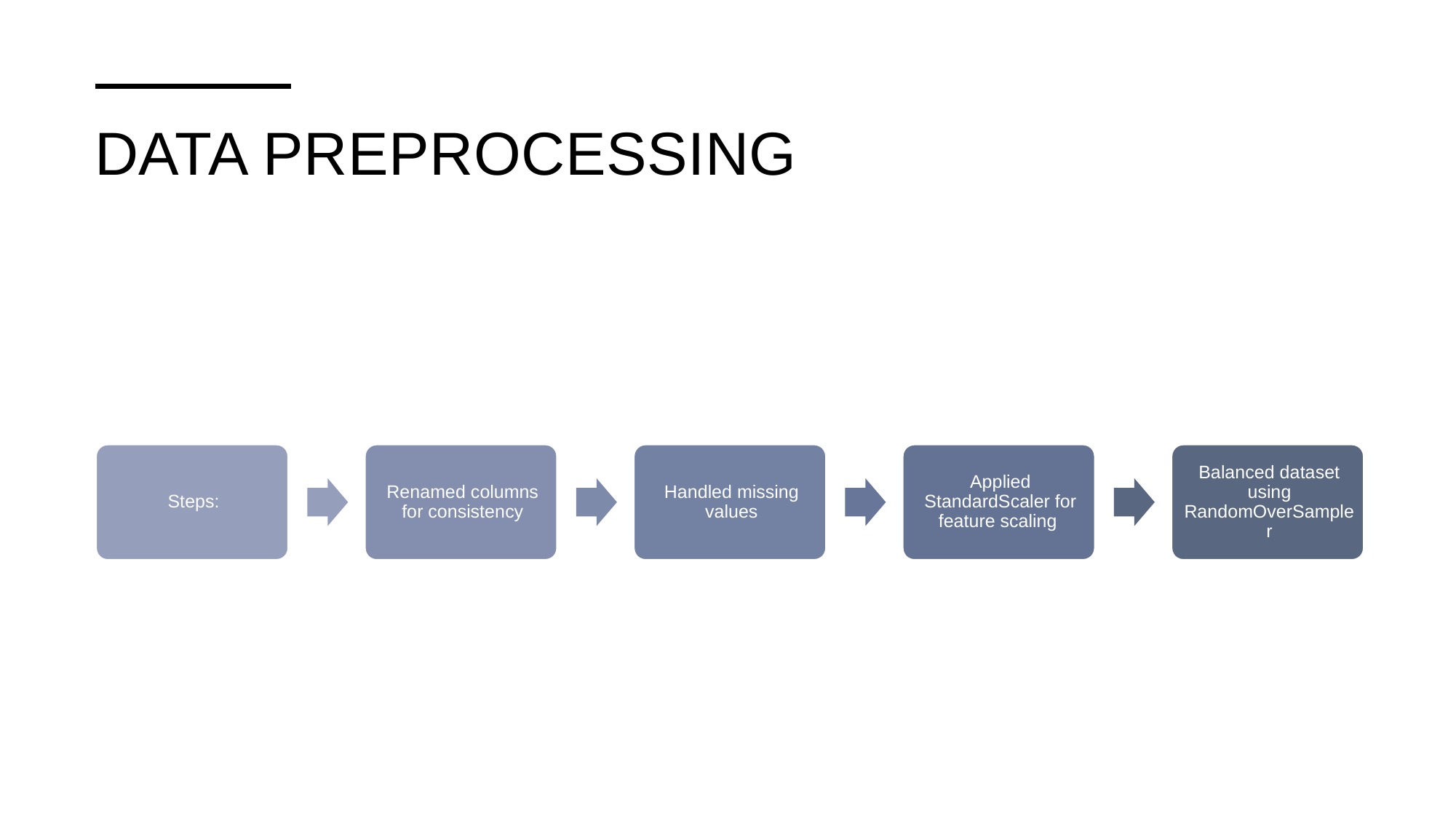

# Data preprocessing
Steps:

Renamed columns for consistency

Handled missing values

Applied StandardScaler for feature scaling

Balanced dataset using RandomOverSampler